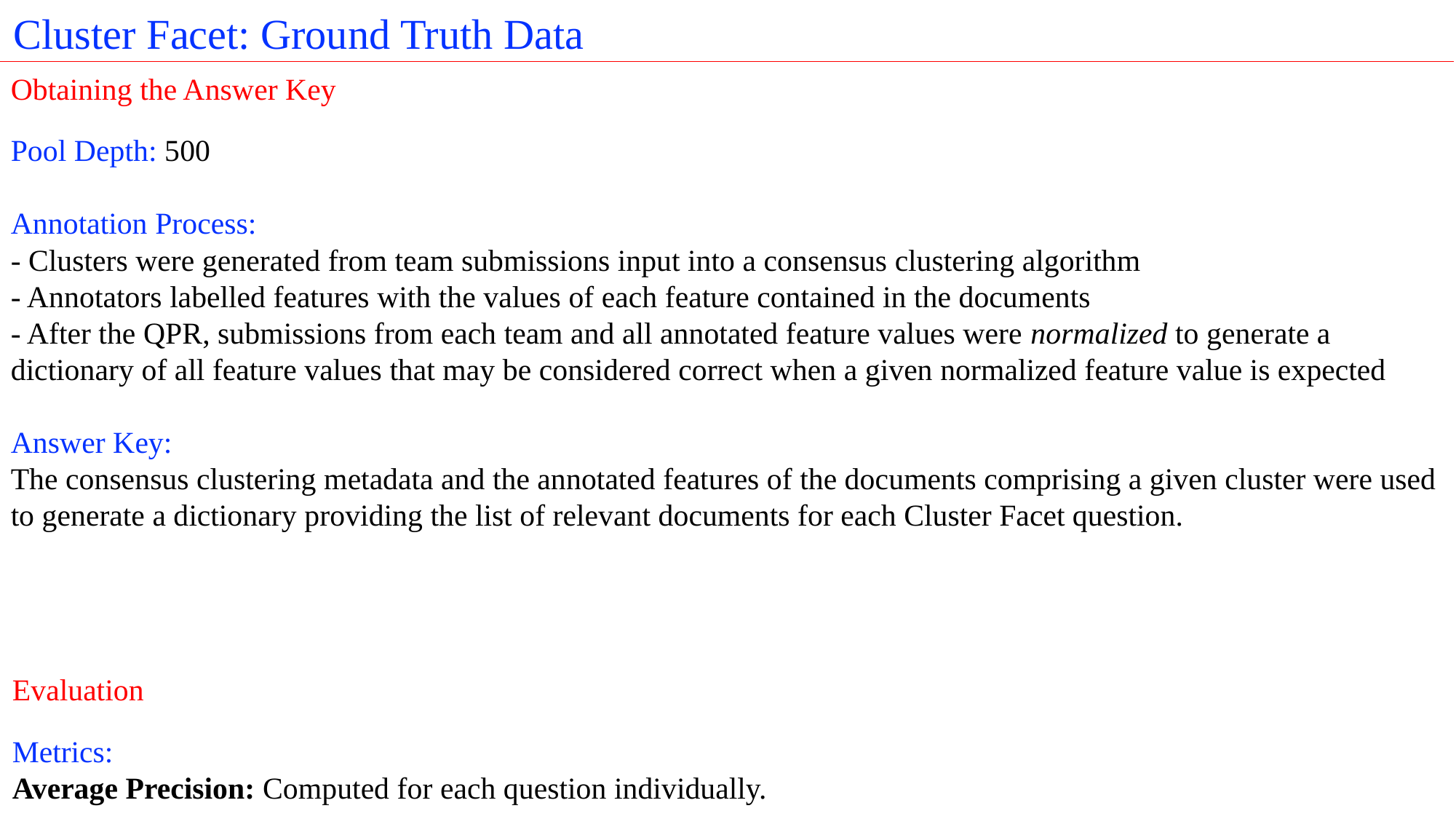

Cluster Facet: Ground Truth Data
Obtaining the Answer Key
Pool Depth: 500

Annotation Process:
- Clusters were generated from team submissions input into a consensus clustering algorithm
- Annotators labelled features with the values of each feature contained in the documents
- After the QPR, submissions from each team and all annotated feature values were normalized to generate a dictionary of all feature values that may be considered correct when a given normalized feature value is expected

Answer Key:
The consensus clustering metadata and the annotated features of the documents comprising a given cluster were used to generate a dictionary providing the list of relevant documents for each Cluster Facet question.
Evaluation
Metrics:
Average Precision: Computed for each question individually.